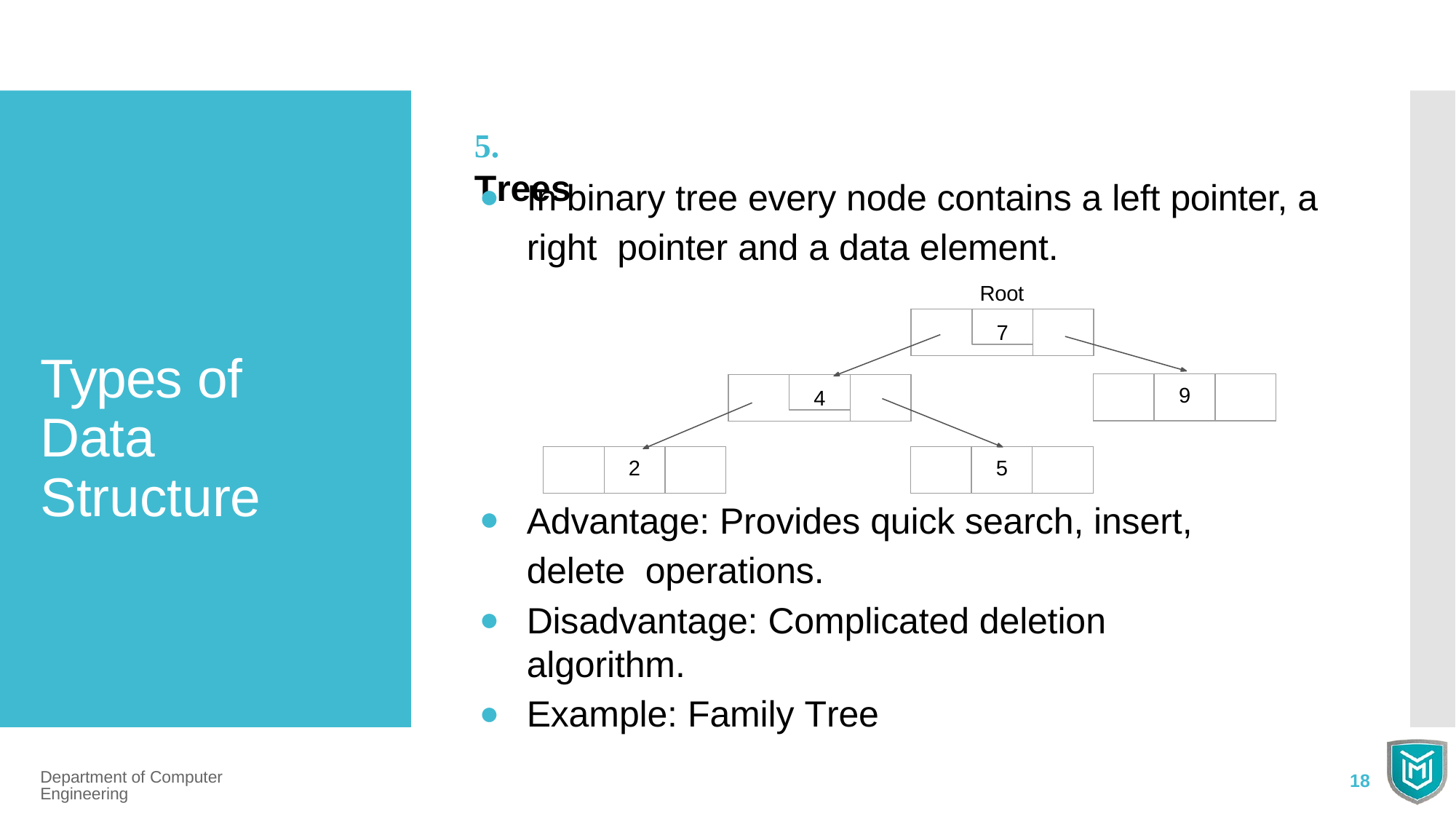

# 5.	Trees
In binary tree every node contains a left pointer, a right  pointer and a data element.
Root

7

Types of Data  Structure

|  | 9 |  |
| --- | --- | --- |

4

|  | 2 |  |
| --- | --- | --- |
|  | 5 |  |
| --- | --- | --- |
Advantage: Provides quick search, insert, delete  operations.
Disadvantage: Complicated deletion algorithm.
Example: Family Tree
Department of Computer Engineering
18